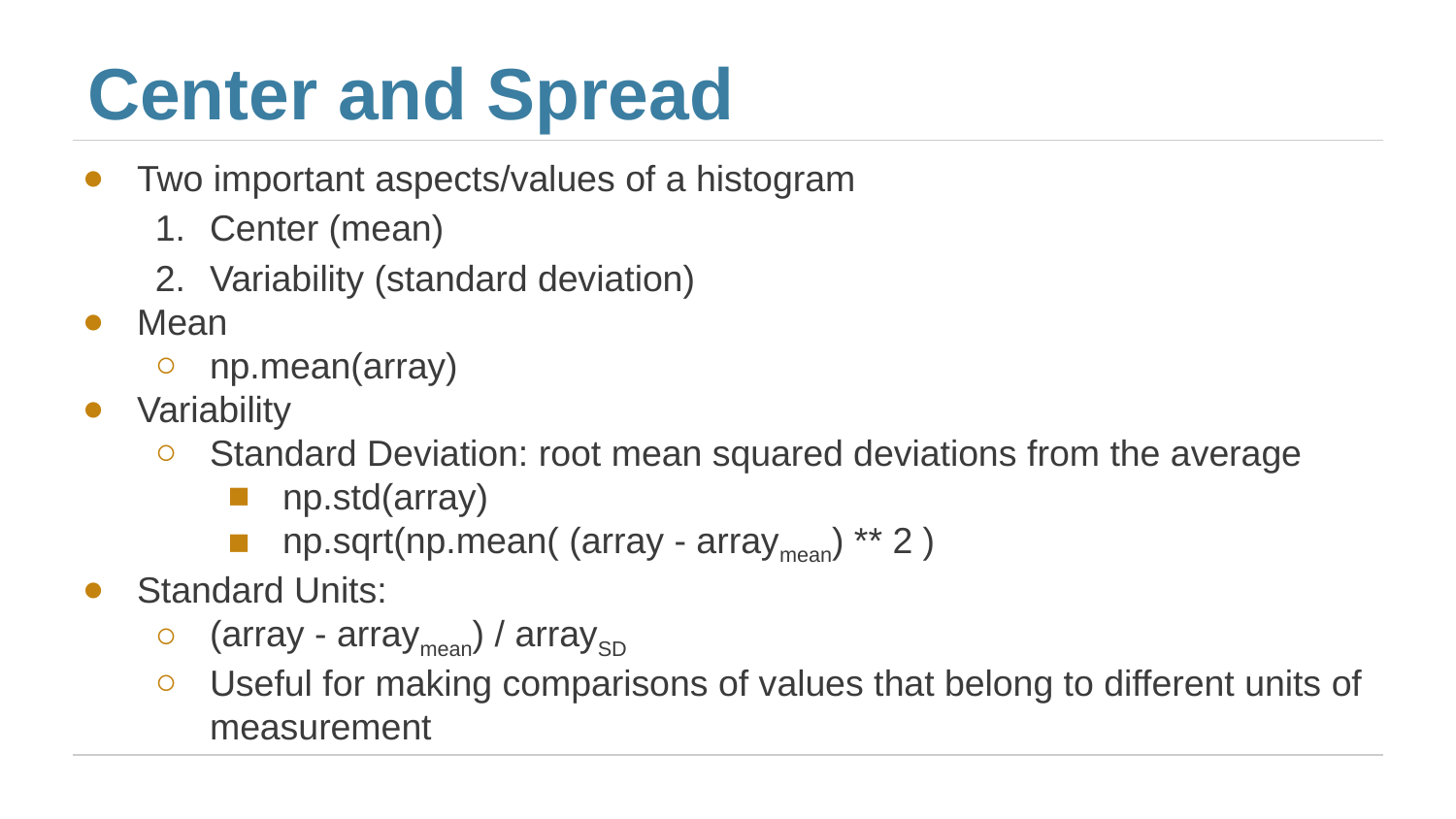

# Center and Spread
Two important aspects/values of a histogram
Center (mean)
Variability (standard deviation)
Mean
np.mean(array)
Variability
Standard Deviation: root mean squared deviations from the average
np.std(array)
np.sqrt(np.mean( (array - arraymean) ** 2 )
Standard Units:
(array - arraymean) / arraySD
Useful for making comparisons of values that belong to different units of measurement